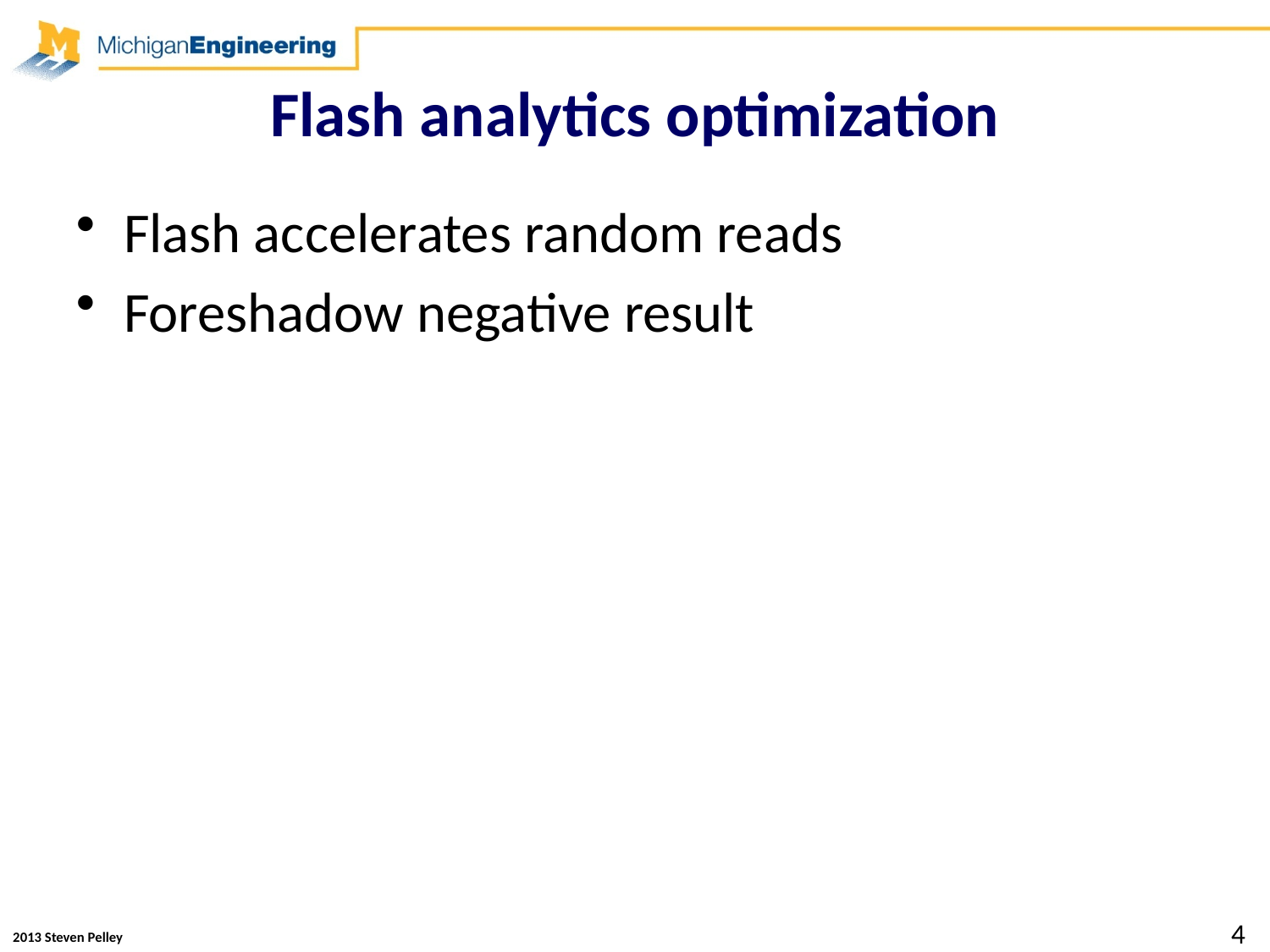

# Flash analytics optimization
Flash accelerates random reads
Foreshadow negative result
4